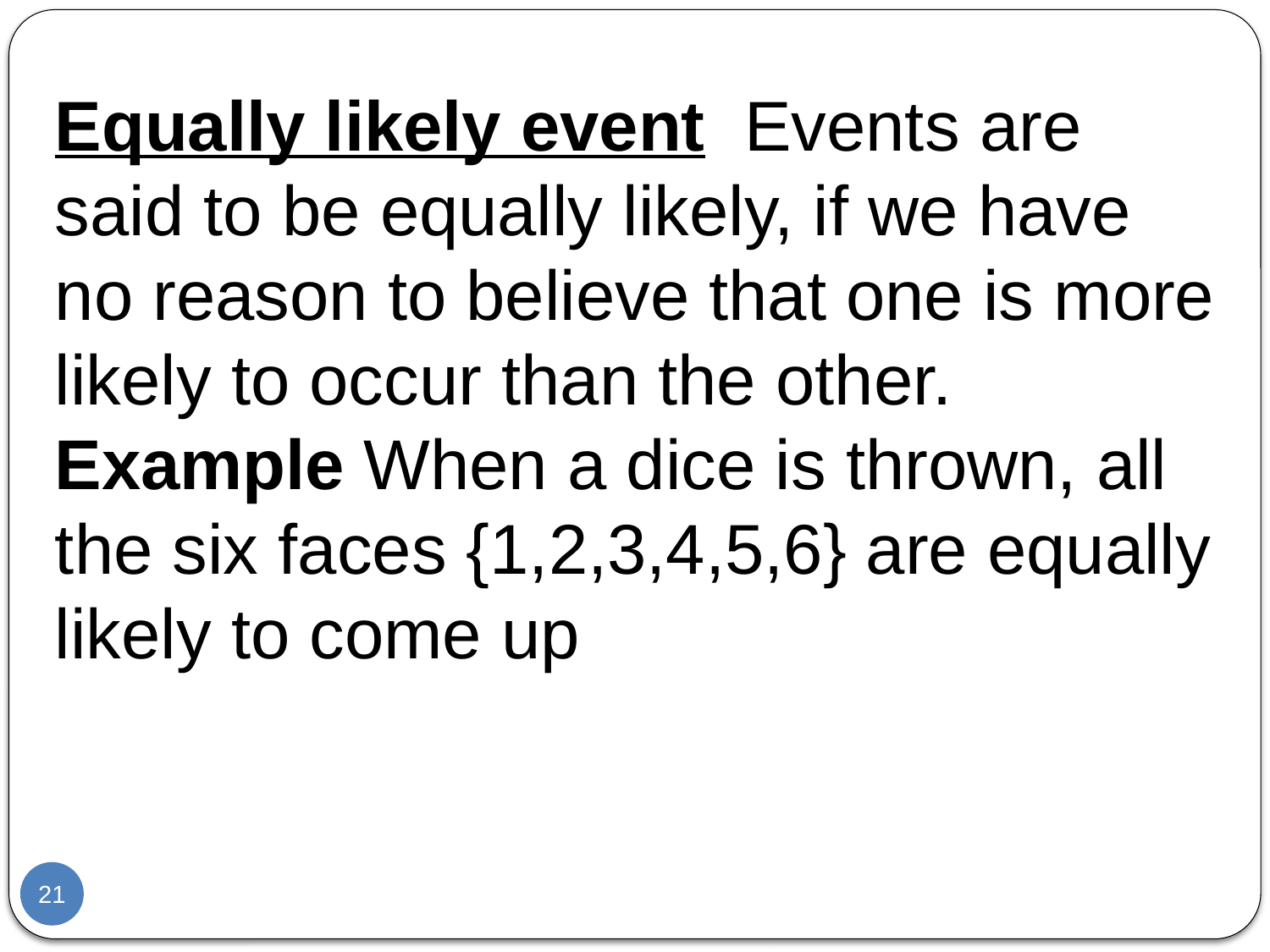

Equally likely event  Events are said to be equally likely, if we have no reason to believe that one is more likely to occur than the other.
Example When a dice is thrown, all the six faces {1,2,3,4,5,6} are equally likely to come up

21